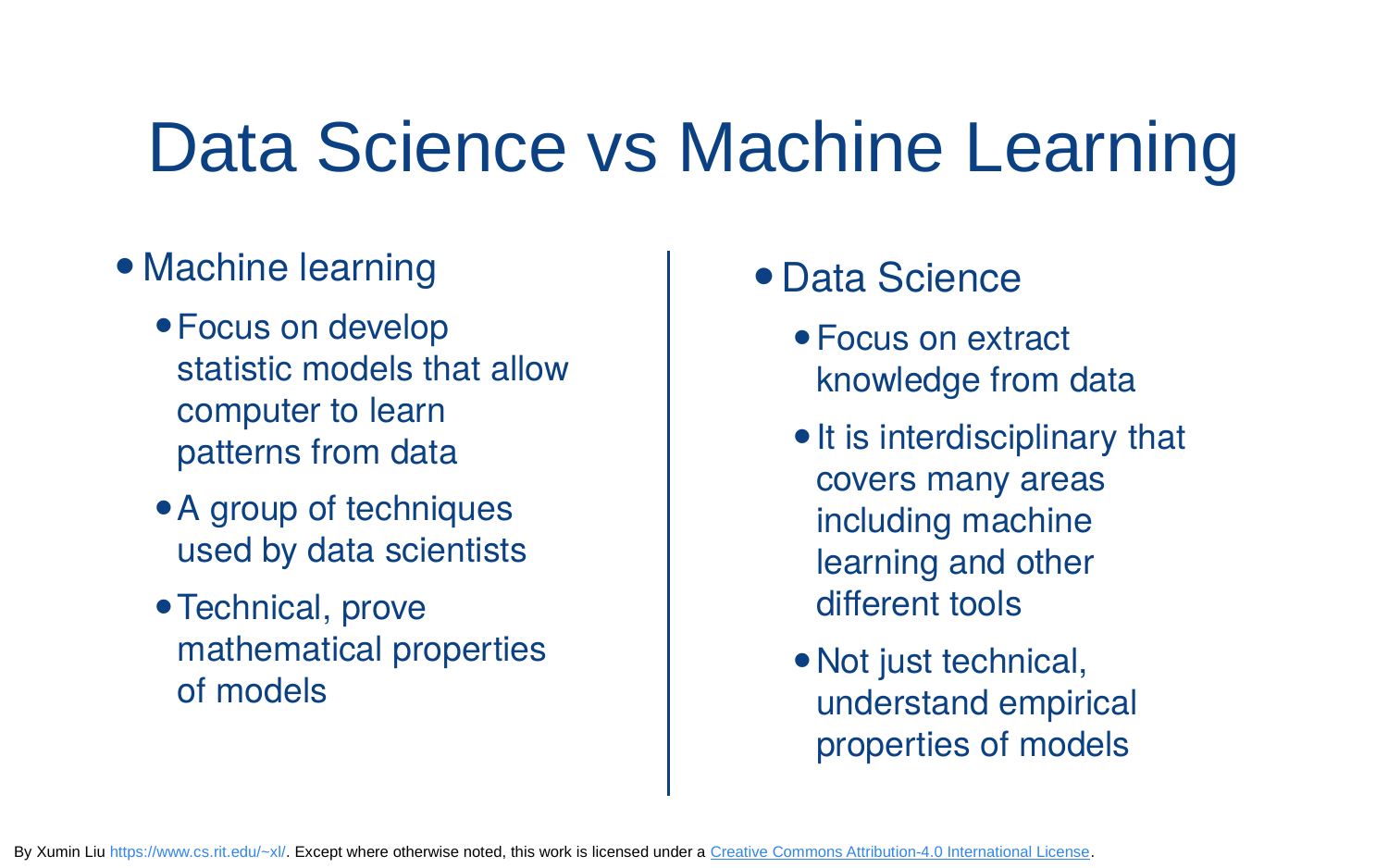

# Data Science vs Machine Learning
Machine learning
Focus on develop statistic models that allow computer to learn patterns from data
A group of techniques used by data scientists
Technical, prove mathematical properties of models

Data Science
Focus on extract knowledge from data
It is interdisciplinary that covers many areas including machine learning and other different tools
Not just technical, understand empirical properties of models